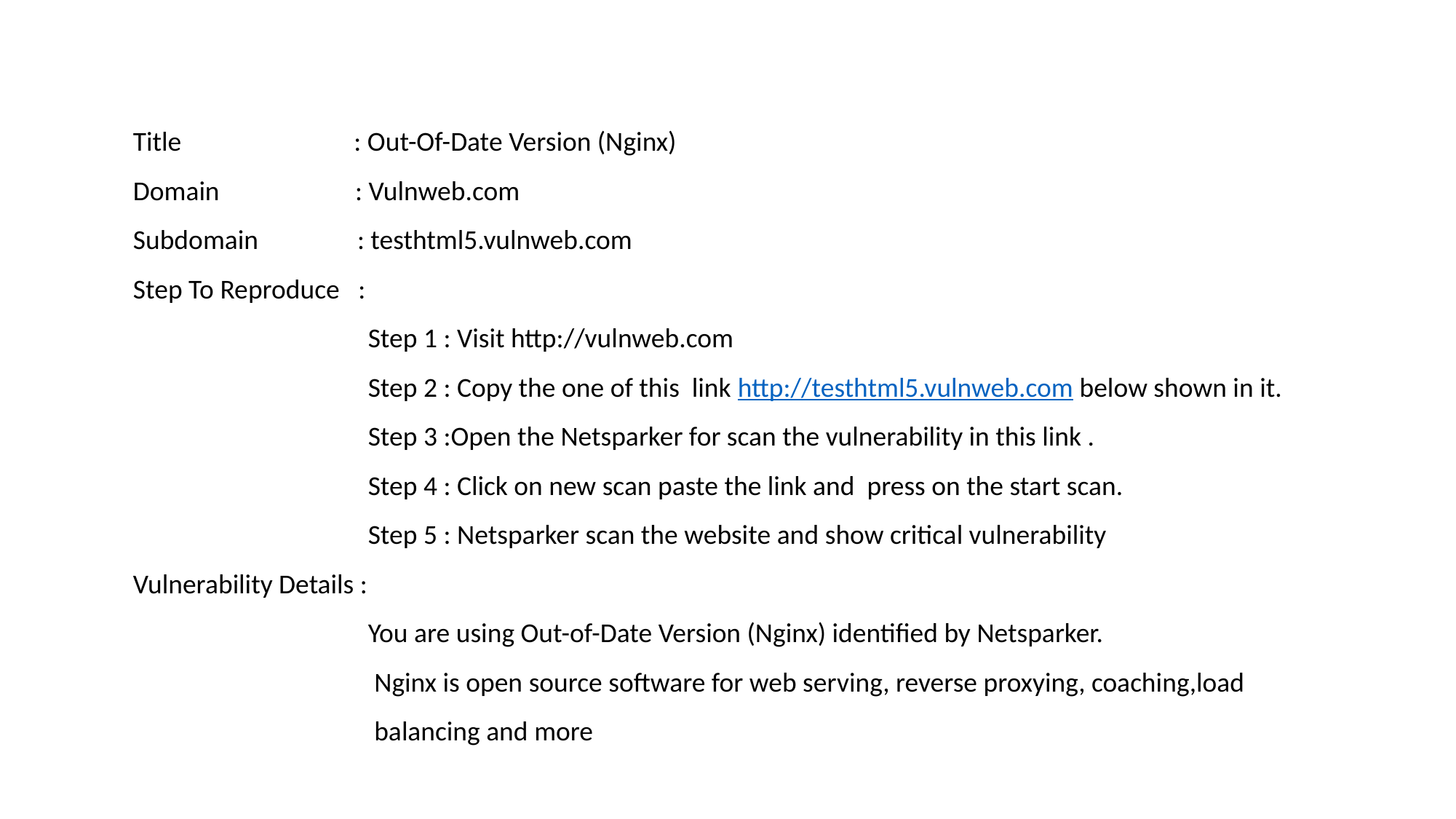

Title                            : Out-Of-Date Version (Nginx)
Domain                      : Vulnweb.com
Subdomain                : testhtml5.vulnweb.com
Step To Reproduce   :
                                      Step 1 : Visit http://vulnweb.com
                                      Step 2 : Copy the one of this  link http://testhtml5.vulnweb.com below shown in it.
                                      Step 3 :Open the Netsparker for scan the vulnerability in this link .
                                      Step 4 : Click on new scan paste the link and  press on the start scan.
                                      Step 5 : Netsparker scan the website and show critical vulnerability
Vulnerability Details :
                                      You are using Out-of-Date Version (Nginx) identified by Netsparker.
                                       Nginx is open source software for web serving, reverse proxying, coaching,load
                                       balancing and more